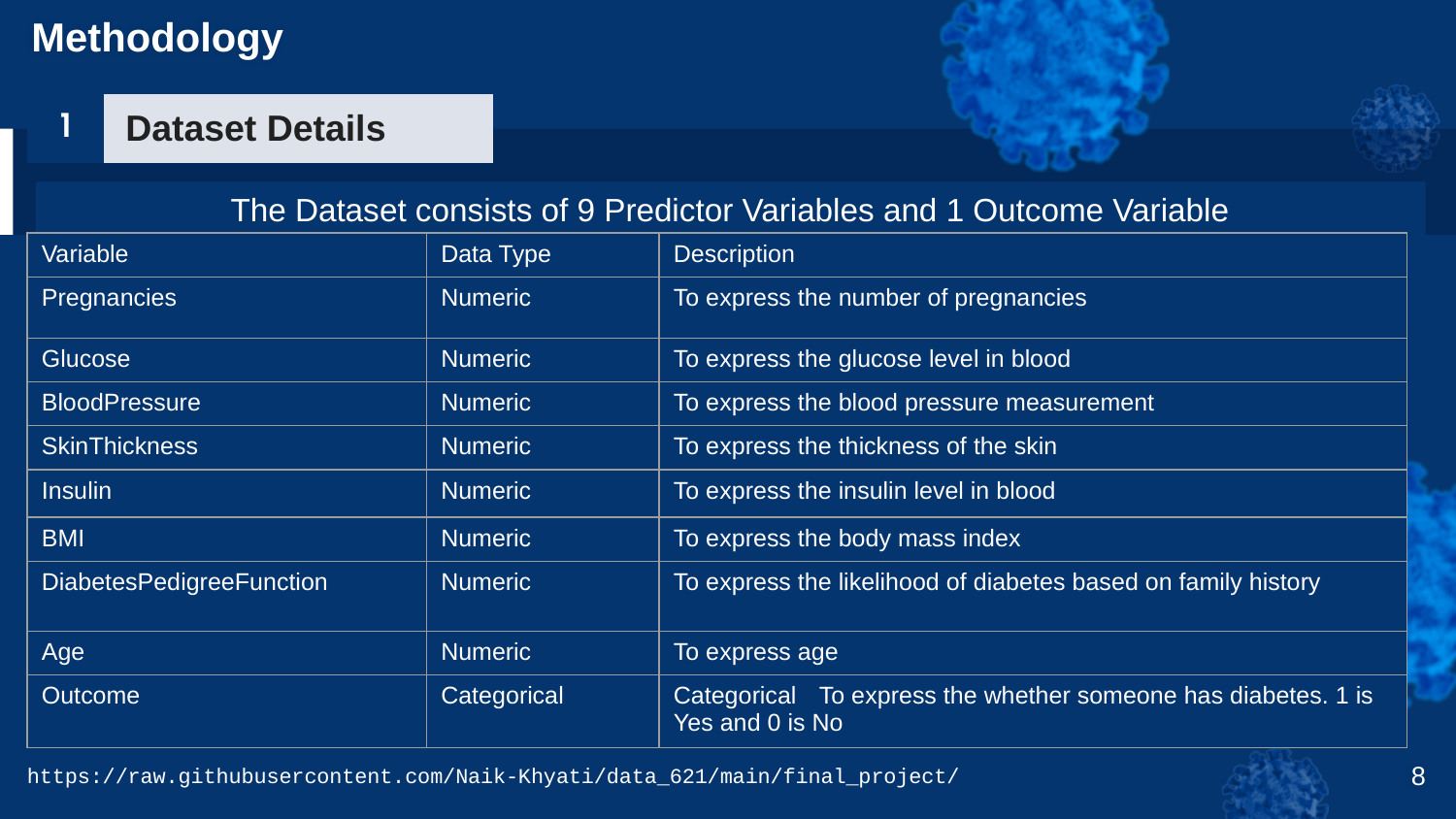

# Methodology
| 1 | Dataset Details |
| --- | --- |
The Dataset consists of 9 Predictor Variables and 1 Outcome Variable
| Variable | Data Type | Description |
| --- | --- | --- |
| Pregnancies | Numeric | To express the number of pregnancies |
| Glucose | Numeric | To express the glucose level in blood |
| BloodPressure | Numeric | To express the blood pressure measurement |
| SkinThickness | Numeric | To express the thickness of the skin |
| Insulin | Numeric | To express the insulin level in blood |
| BMI | Numeric | To express the body mass index |
| DiabetesPedigreeFunction | Numeric | To express the likelihood of diabetes based on family history |
| Age | Numeric | To express age |
| Outcome | Categorical | Categorical To express the whether someone has diabetes. 1 is Yes and 0 is No |
8
https://raw.githubusercontent.com/Naik-Khyati/data_621/main/final_project/